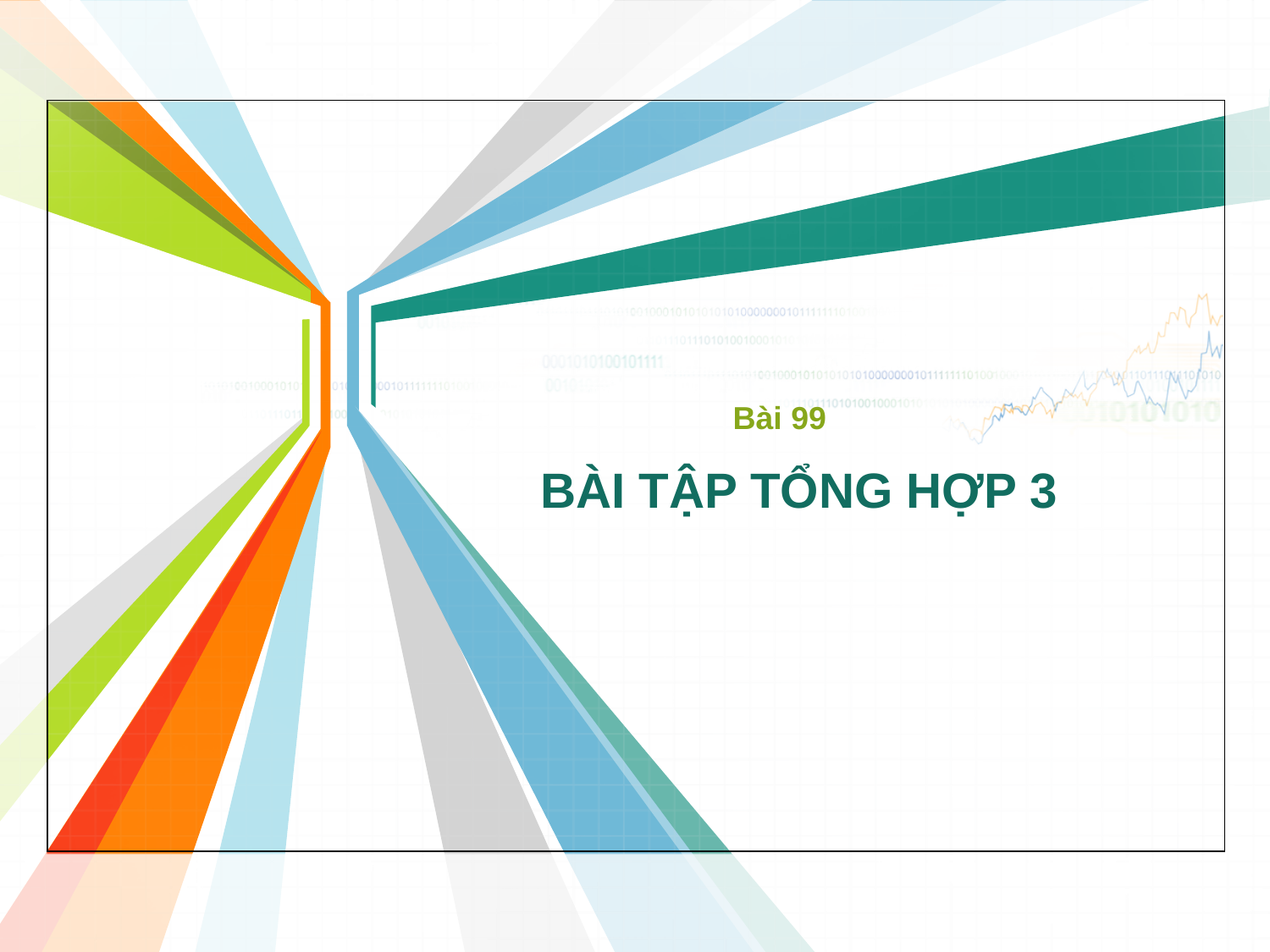

Bài 99
# BÀI TẬP TỔNG HỢP 3